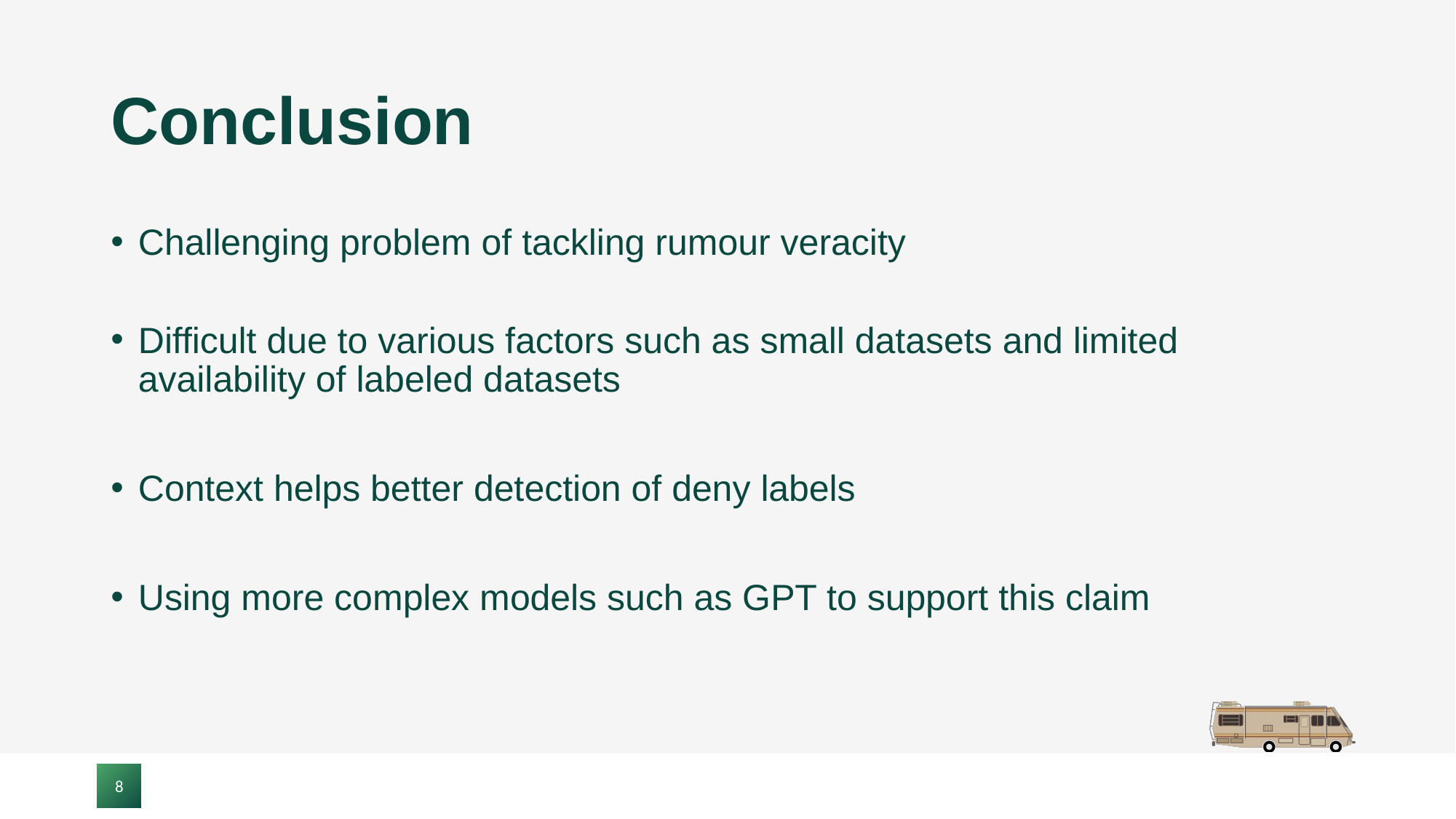

# Conclusion
Challenging problem of tackling rumour veracity
Difficult due to various factors such as small datasets and limited availability of labeled datasets

Context helps better detection of deny labels

Using more complex models such as GPT to support this claim